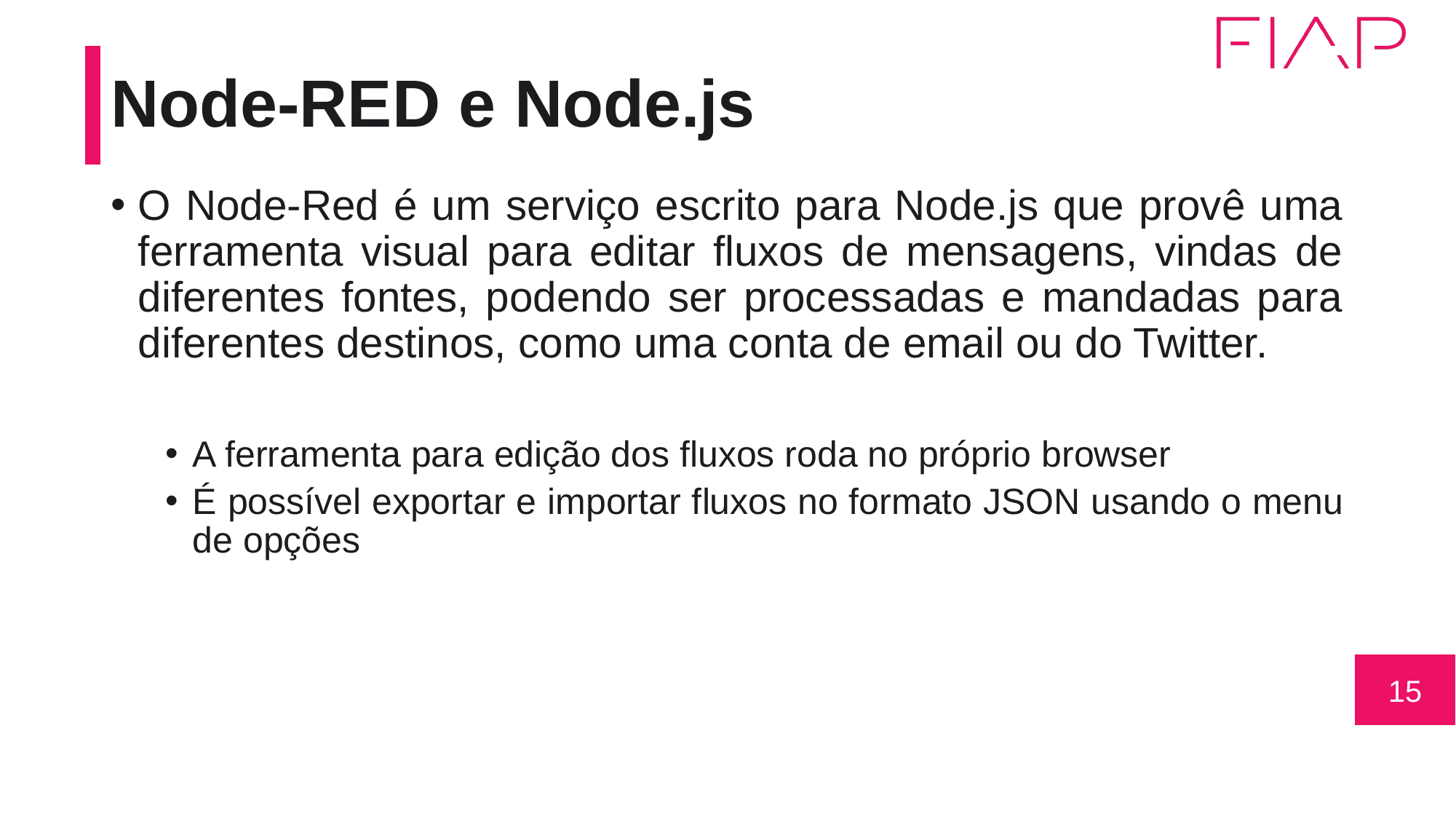

# Node-RED e Node.js
O Node-Red é um serviço escrito para Node.js que provê uma ferramenta visual para editar fluxos de mensagens, vindas de diferentes fontes, podendo ser processadas e mandadas para diferentes destinos, como uma conta de email ou do Twitter.

A ferramenta para edição dos fluxos roda no próprio browser
É possível exportar e importar fluxos no formato JSON usando o menu de opções
15